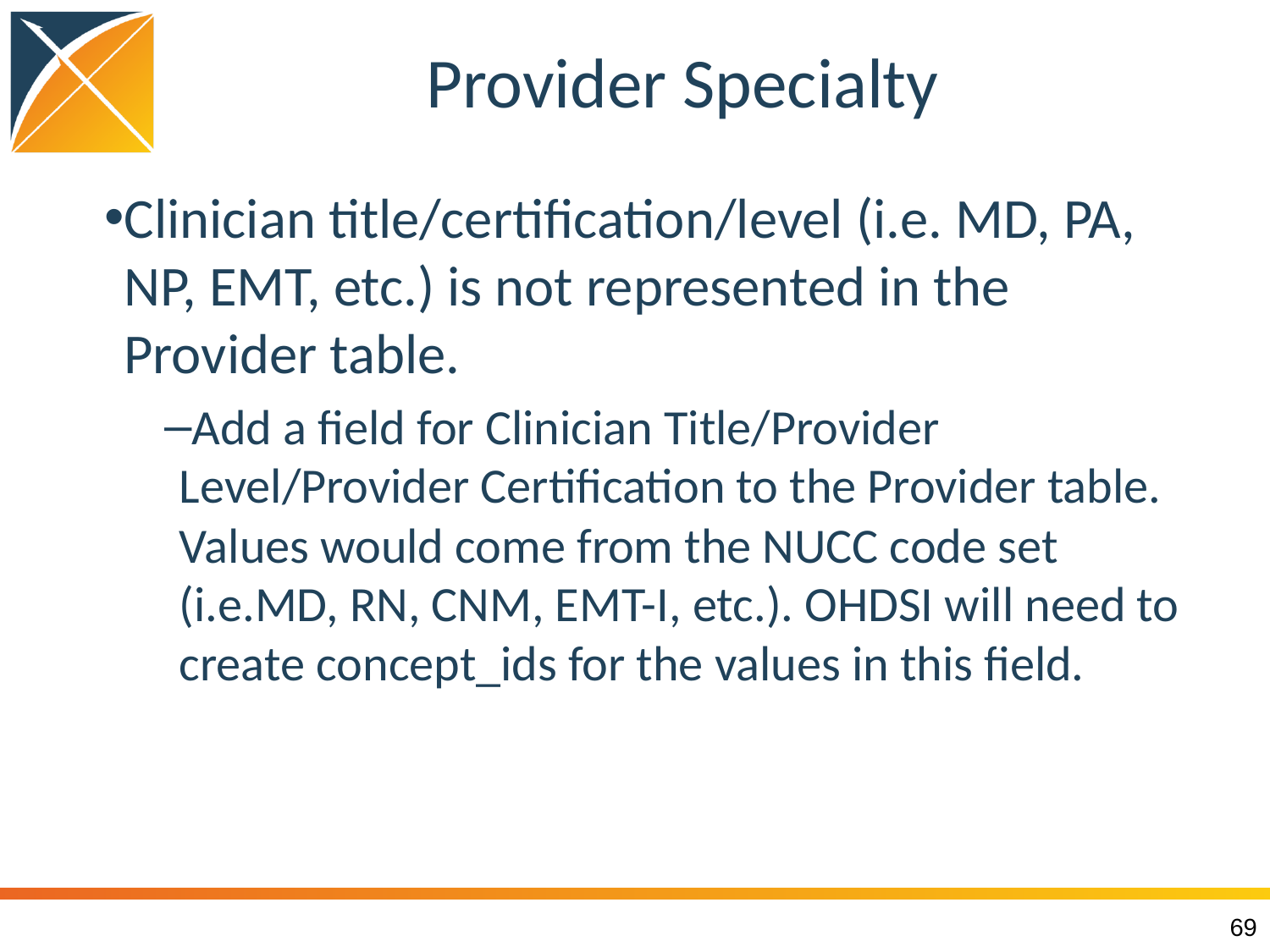

# Provider Specialty
Clinician title/certification/level (i.e. MD, PA, NP, EMT, etc.) is not represented in the Provider table.
Add a field for Clinician Title/Provider Level/Provider Certification to the Provider table. Values would come from the NUCC code set (i.e.MD, RN, CNM, EMT-I, etc.). OHDSI will need to create concept_ids for the values in this field.

69